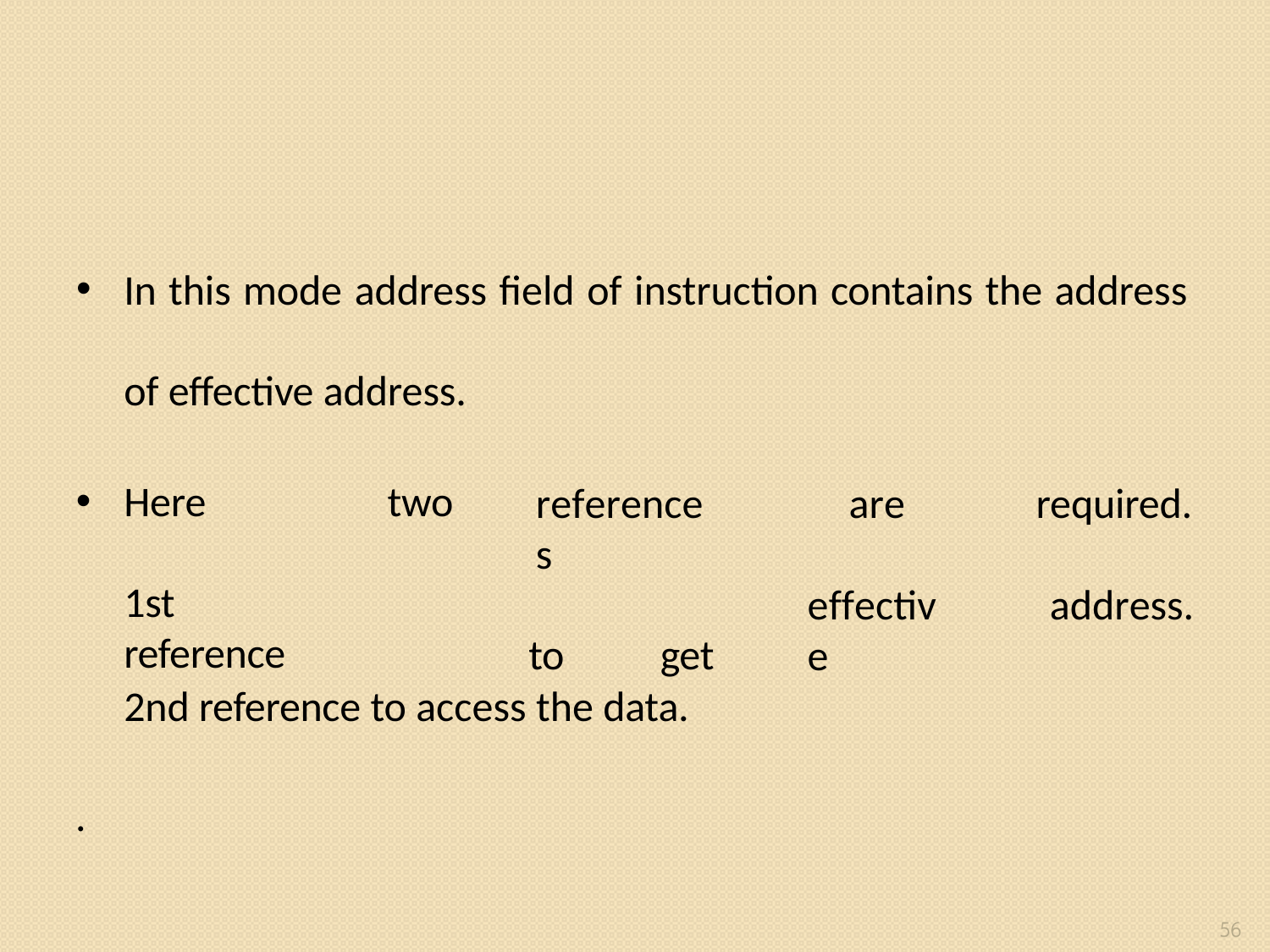

In this mode address field of instruction contains the address
of effective address.

Here	two

1st	reference
references

to	get
are
required.
effective
address.
2nd reference to access the data.

.
56